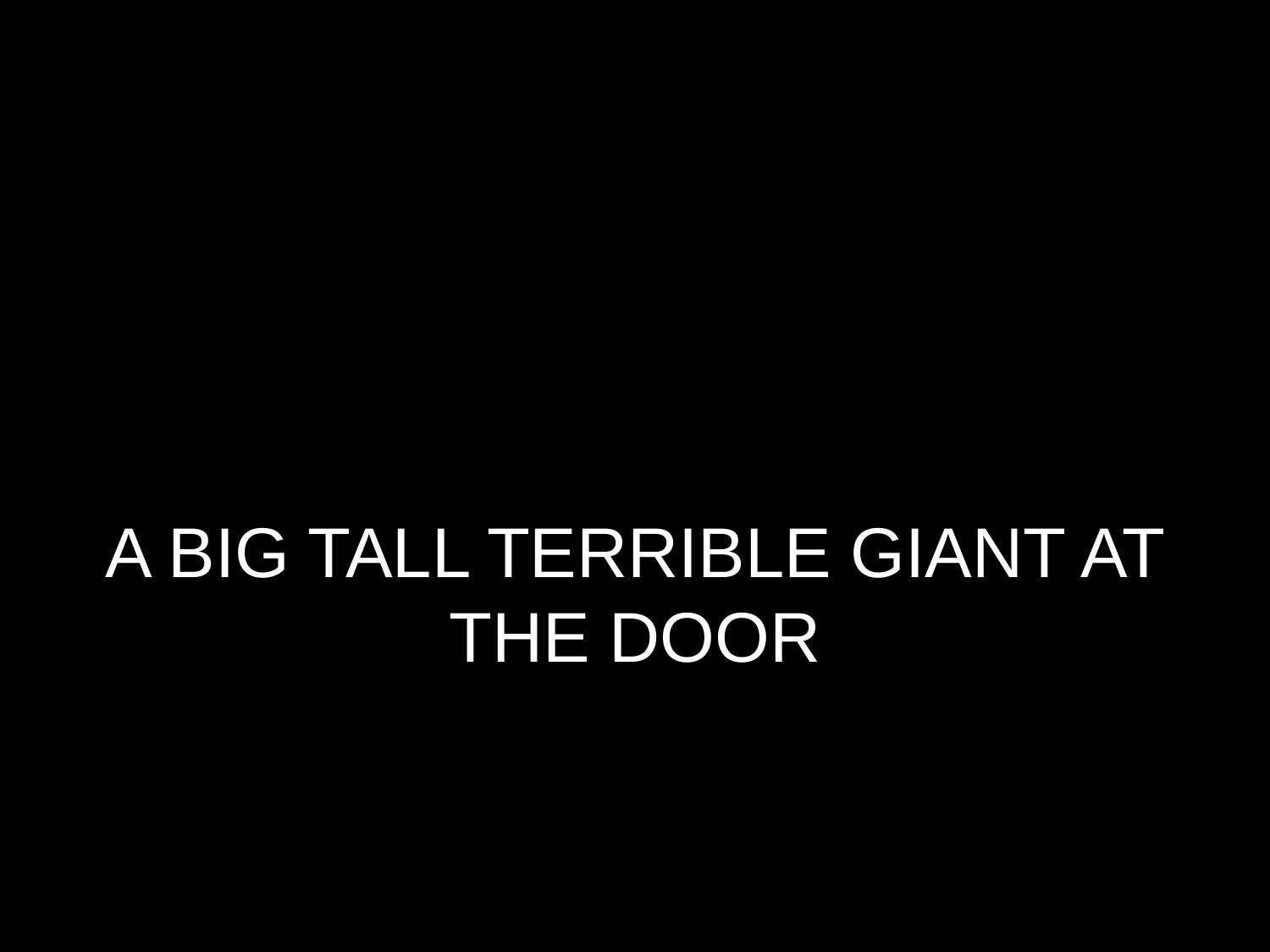

# A BIG TALL TERRIBLE GIANT AT THE DOOR